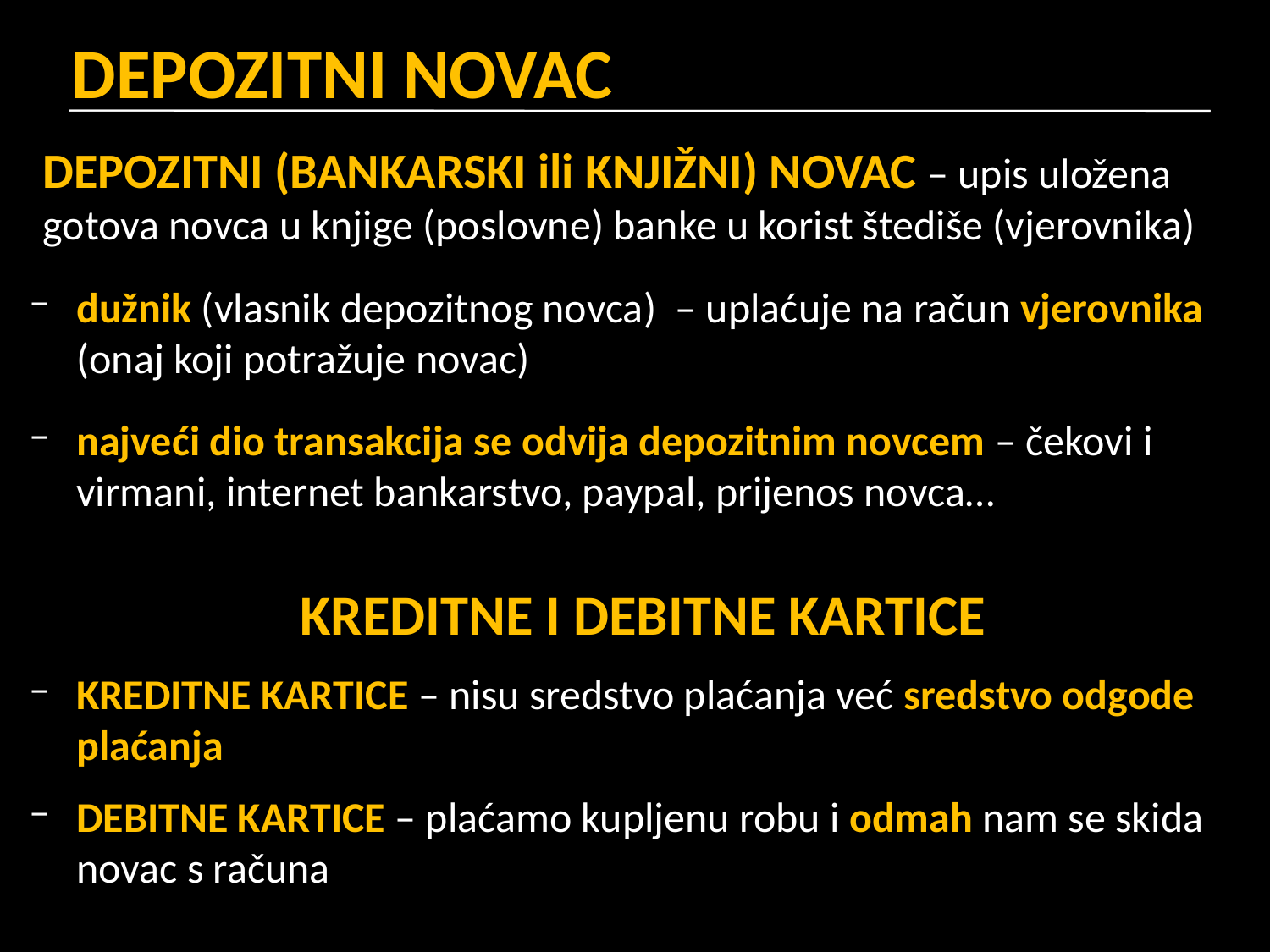

# DEPOZITNI NOVAC
DEPOZITNI (BANKARSKI ili KNJIŽNI) NOVAC – upis uložena gotova novca u knjige (poslovne) banke u korist štediše (vjerovnika)
dužnik (vlasnik depozitnog novca)  – uplaćuje na račun vjerovnika (onaj koji potražuje novac)
najveći dio transakcija se odvija depozitnim novcem – čekovi i virmani, internet bankarstvo, paypal, prijenos novca…
KREDITNE I DEBITNE KARTICE
KREDITNE KARTICE – nisu sredstvo plaćanja već sredstvo odgode plaćanja
DEBITNE KARTICE – plaćamo kupljenu robu i odmah nam se skida novac s računa